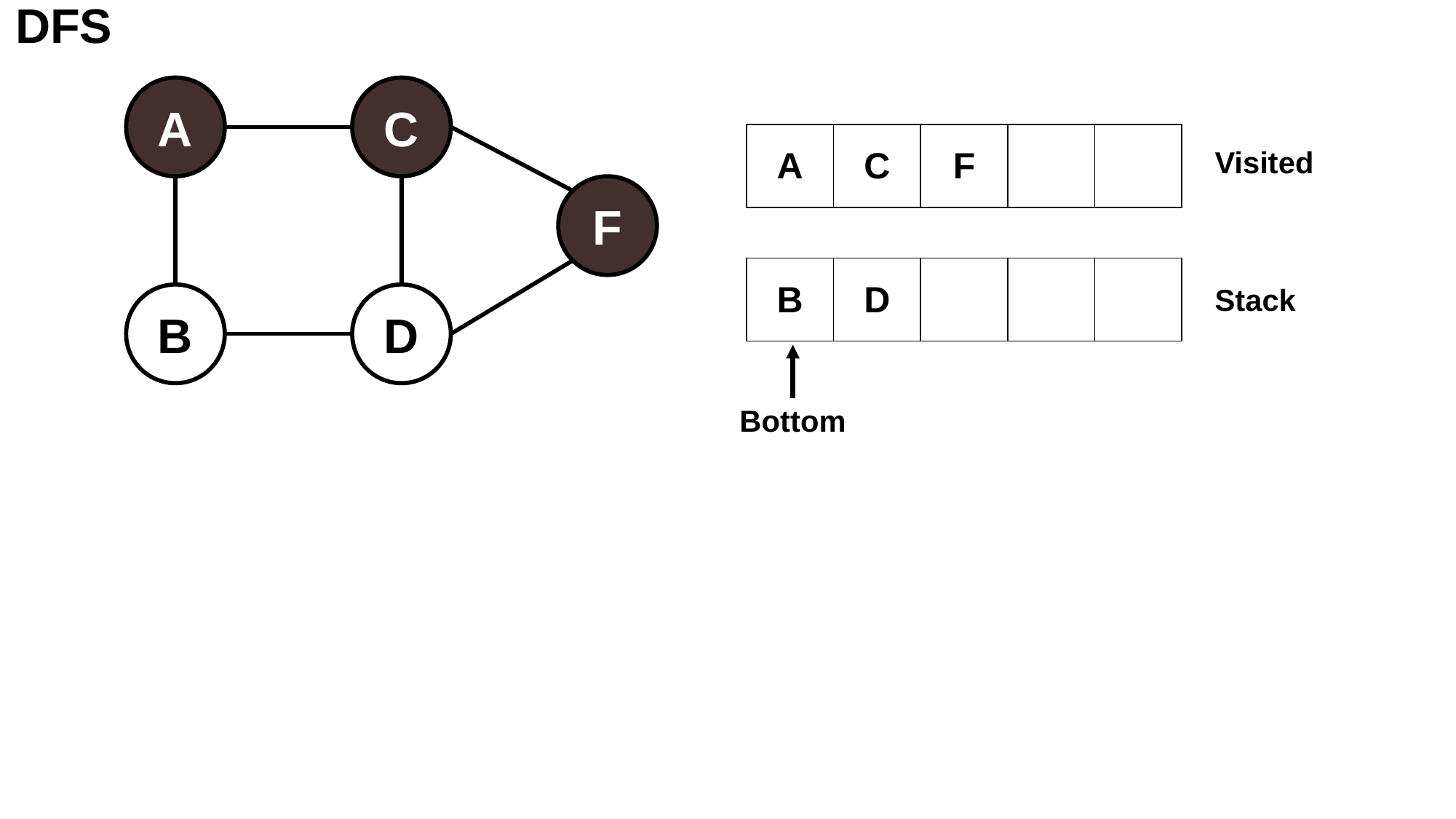

DFS
A
C
| A | C | F |  |  |
| --- | --- | --- | --- | --- |
Visited
F
| B | D |  |  |  |
| --- | --- | --- | --- | --- |
Stack
B
D
Bottom